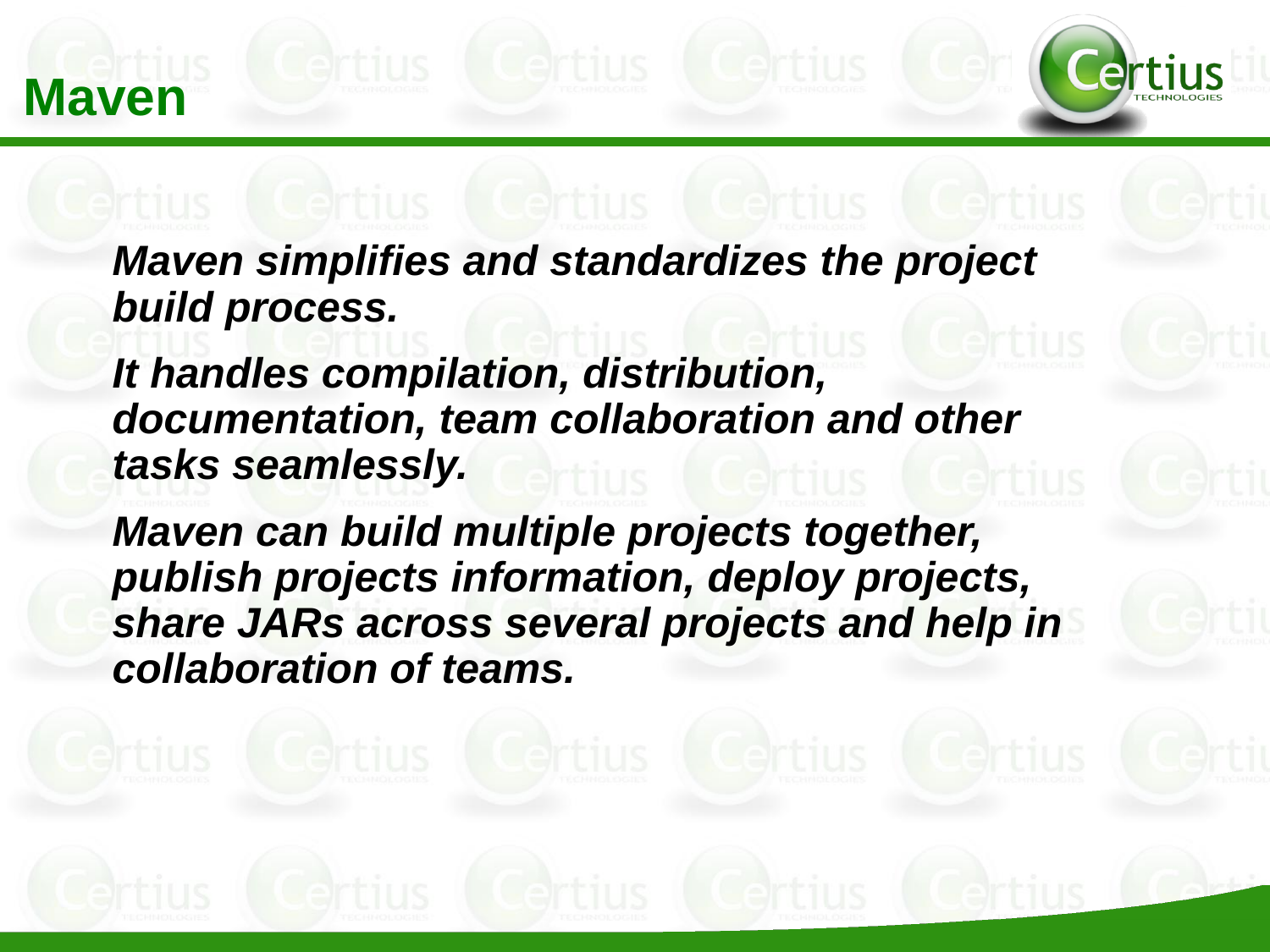

Maven
Maven simplifies and standardizes the project build process.
It handles compilation, distribution, documentation, team collaboration and other tasks seamlessly.
Maven can build multiple projects together, publish projects information, deploy projects, share JARs across several projects and help in collaboration of teams.